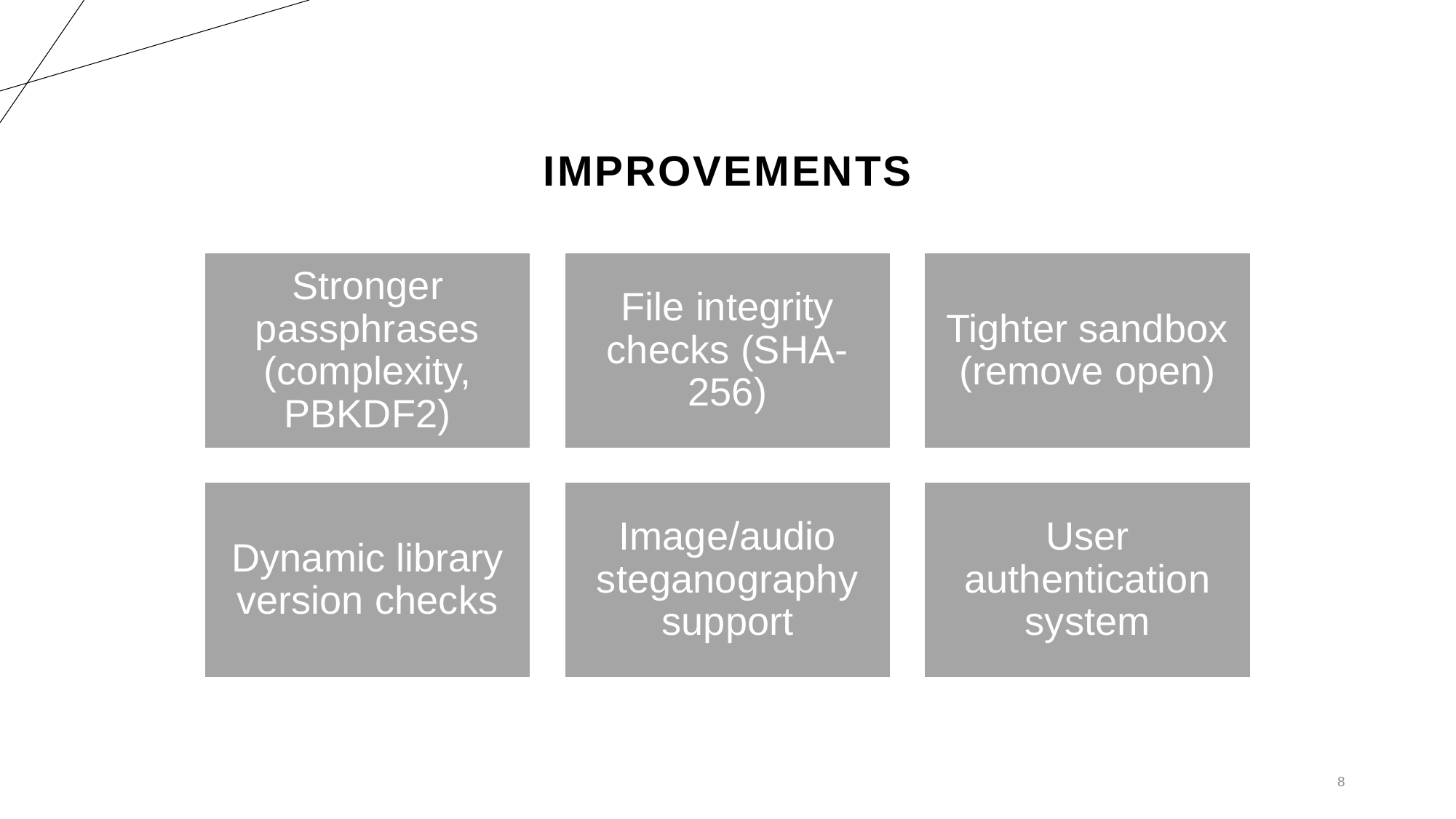

# Improvements
Stronger passphrases (complexity, PBKDF2)
File integrity checks (SHA-256)
Tighter sandbox (remove open)
Dynamic library version checks
Image/audio steganography support
User authentication system
8